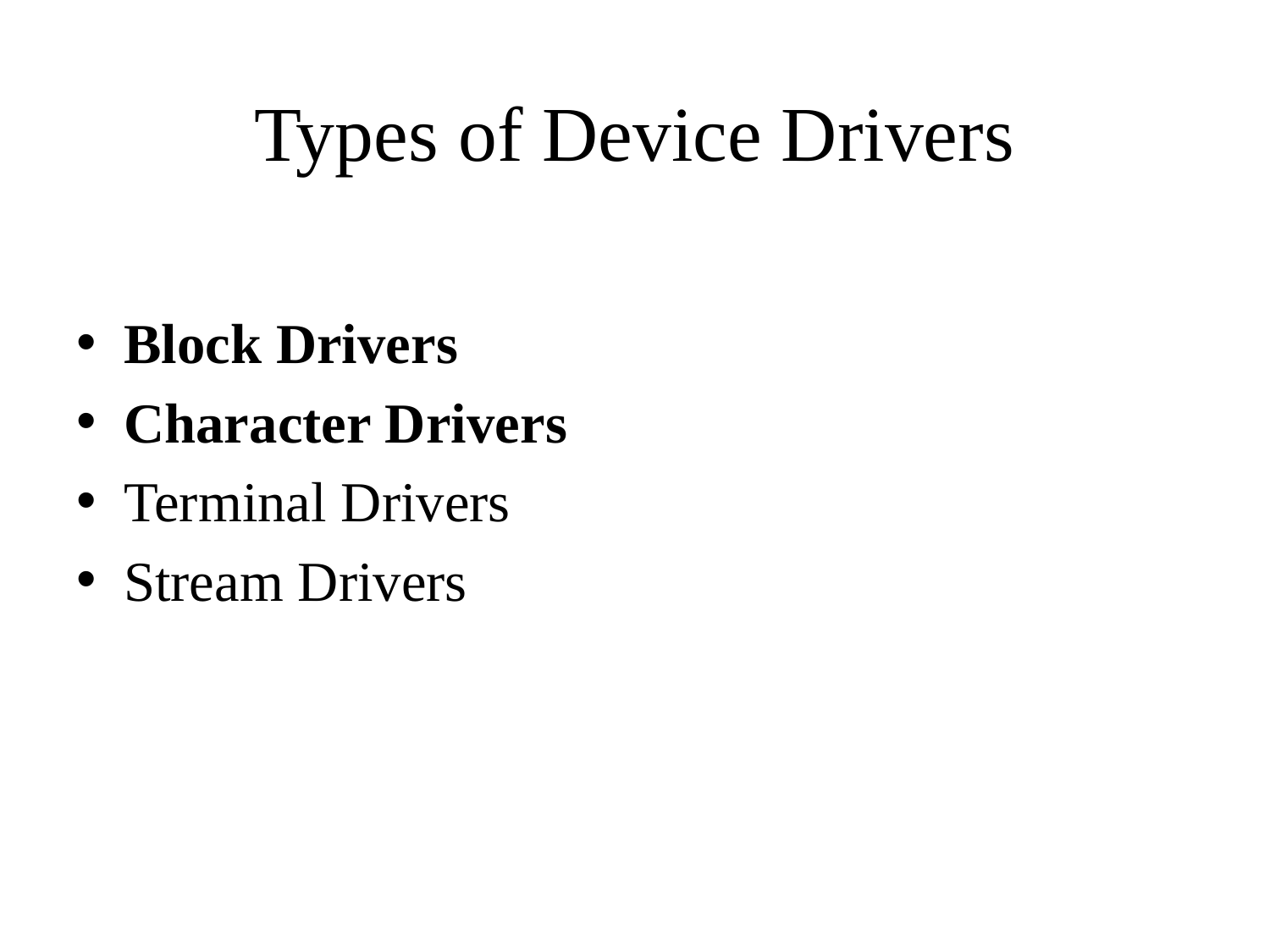

# Types of Device Drivers

Block Drivers
Character Drivers
Terminal Drivers
Stream Drivers